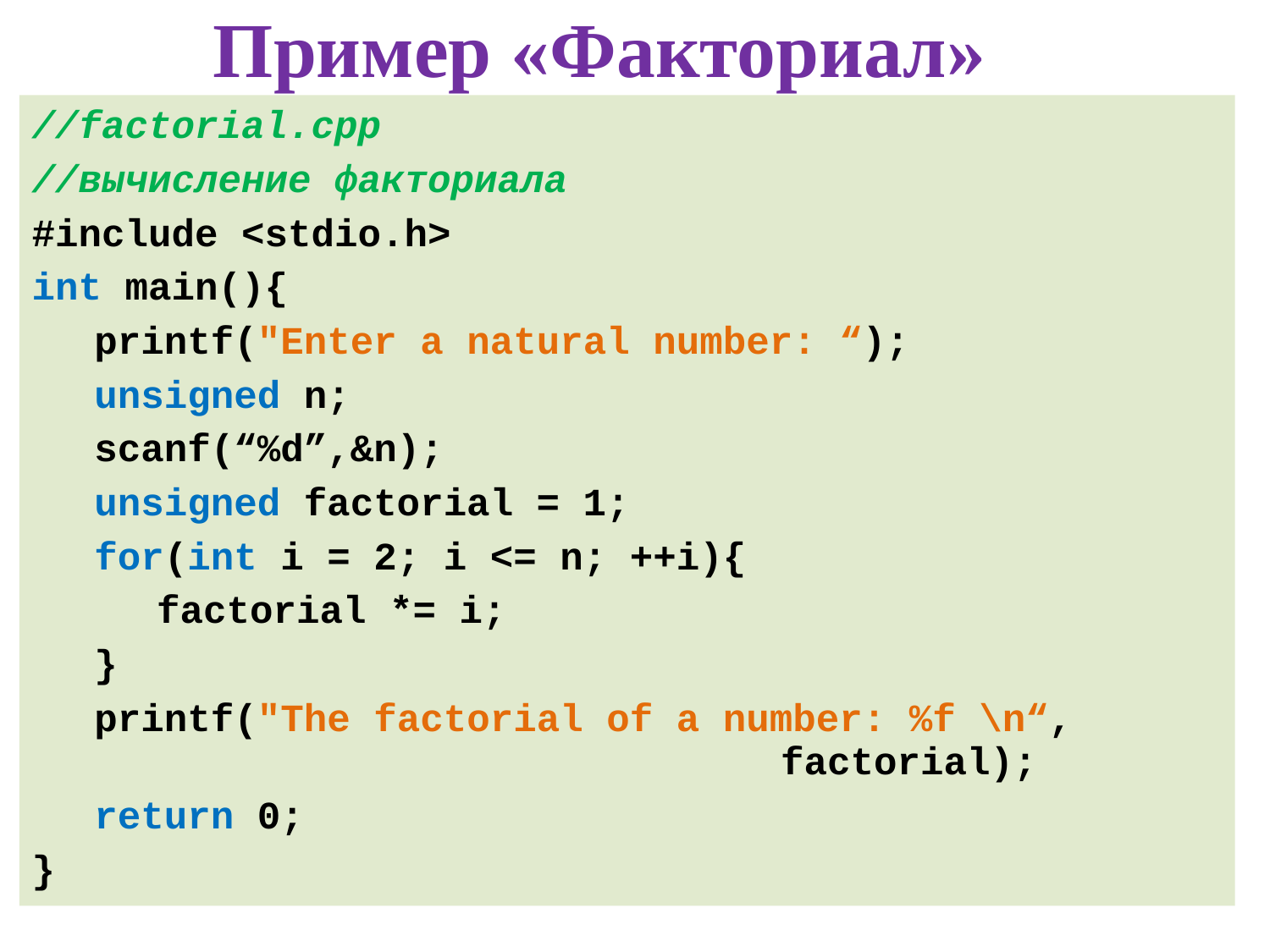

Пример «Факториал»
//factorial.cpp
//вычисление факториала
#include <stdio.h>
int main(){
	printf("Enter a natural number: “);
	unsigned n;
	scanf(“%d”,&n);
	unsigned factorial = 1;
	for(int i = 2; i <= n; ++i){
		factorial *= i;
	}
	printf("The factorial of a number: %f \n“, 														factorial);
	return 0;
}